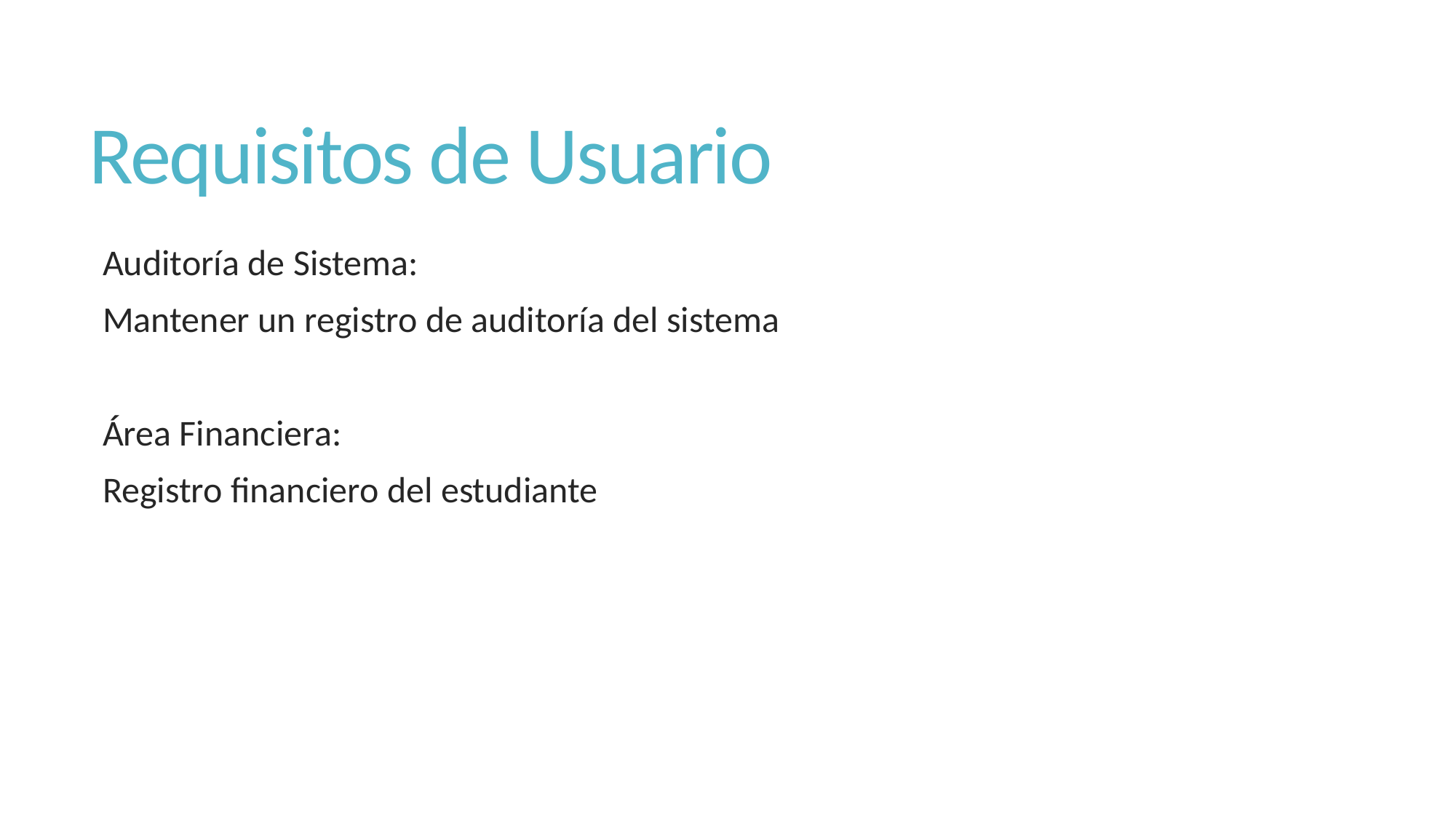

# Requisitos de Usuario
Auditoría de Sistema:
Mantener un registro de auditoría del sistema

Área Financiera:
Registro financiero del estudiante